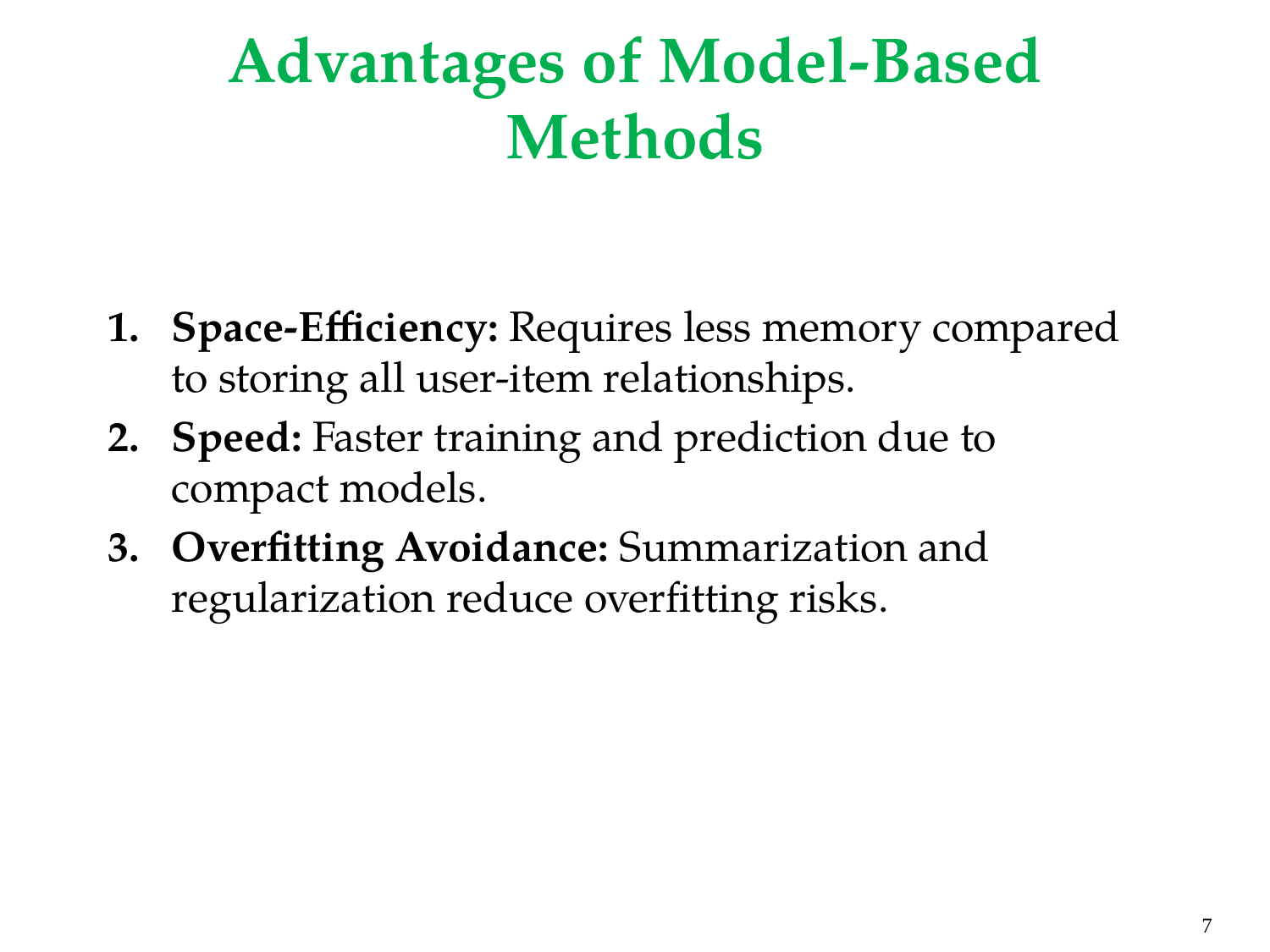

# Advantages of Model-Based Methods
Space-Efficiency: Requires less memory compared to storing all user-item relationships.
Speed: Faster training and prediction due to compact models.
Overfitting Avoidance: Summarization and regularization reduce overfitting risks.

7